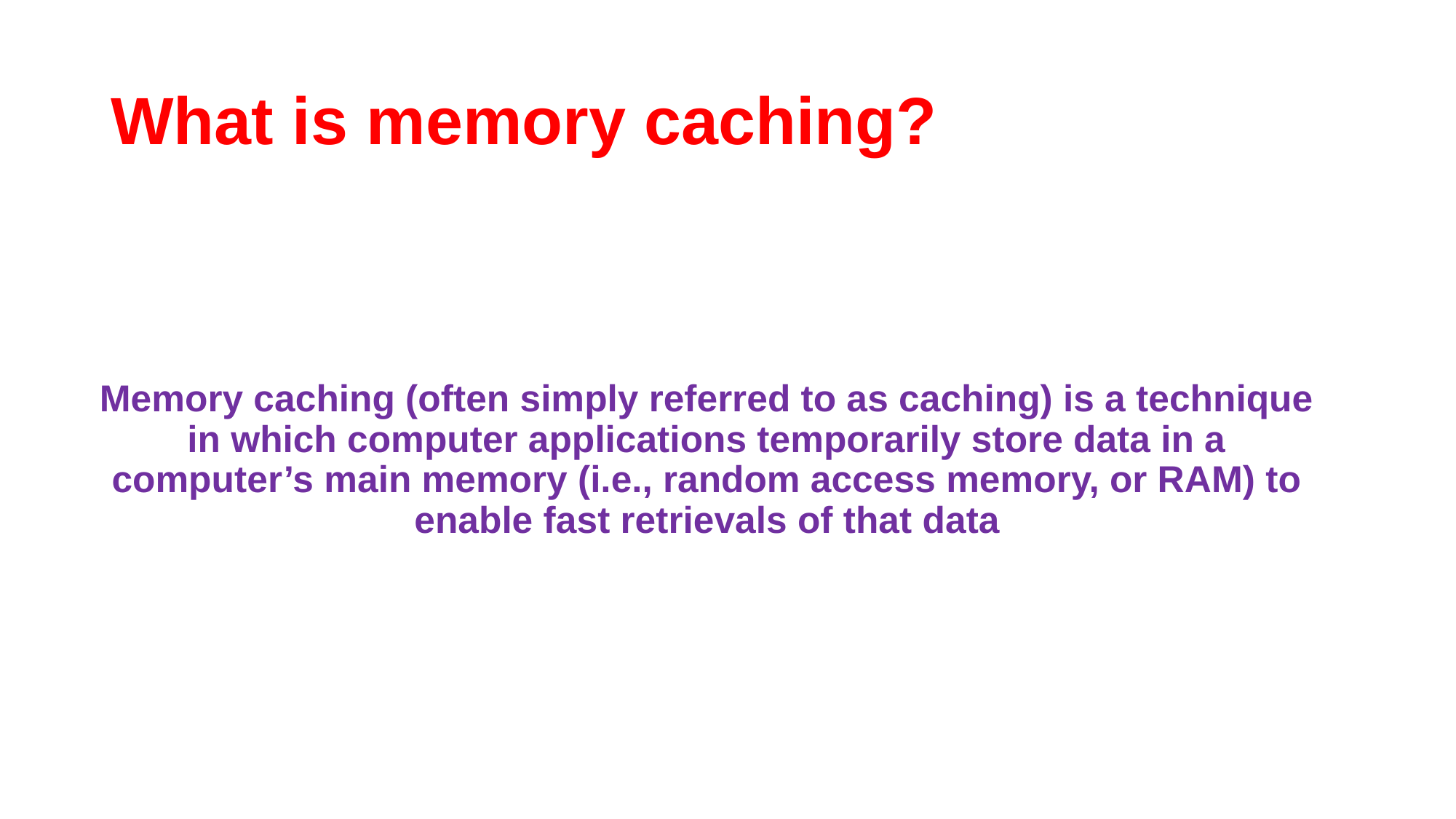

# What is memory caching?
Memory caching (often simply referred to as caching) is a technique in which computer applications temporarily store data in a computer’s main memory (i.e., random access memory, or RAM) to enable fast retrievals of that data